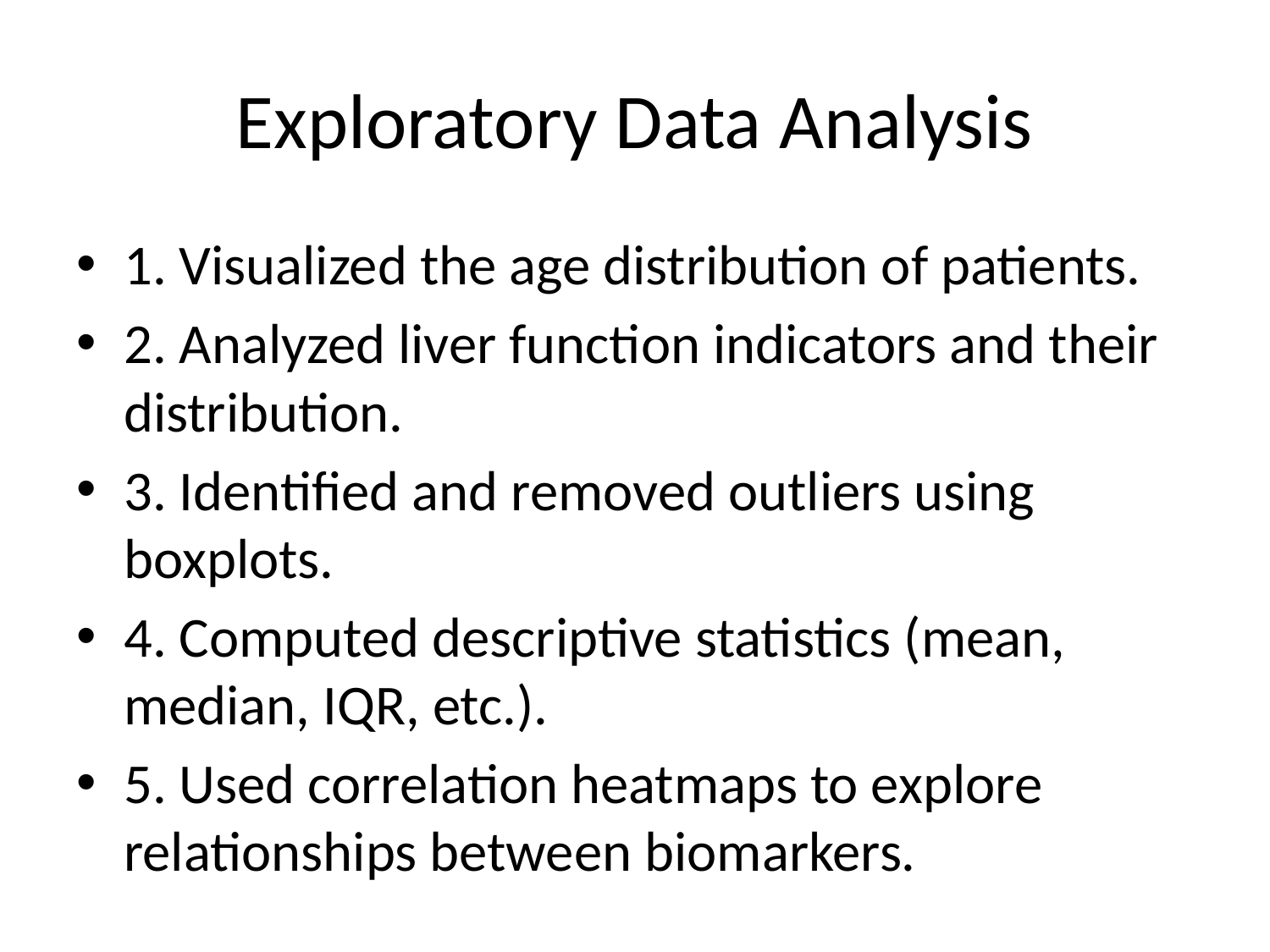

# Exploratory Data Analysis
1. Visualized the age distribution of patients.
2. Analyzed liver function indicators and their distribution.
3. Identified and removed outliers using boxplots.
4. Computed descriptive statistics (mean, median, IQR, etc.).
5. Used correlation heatmaps to explore relationships between biomarkers.